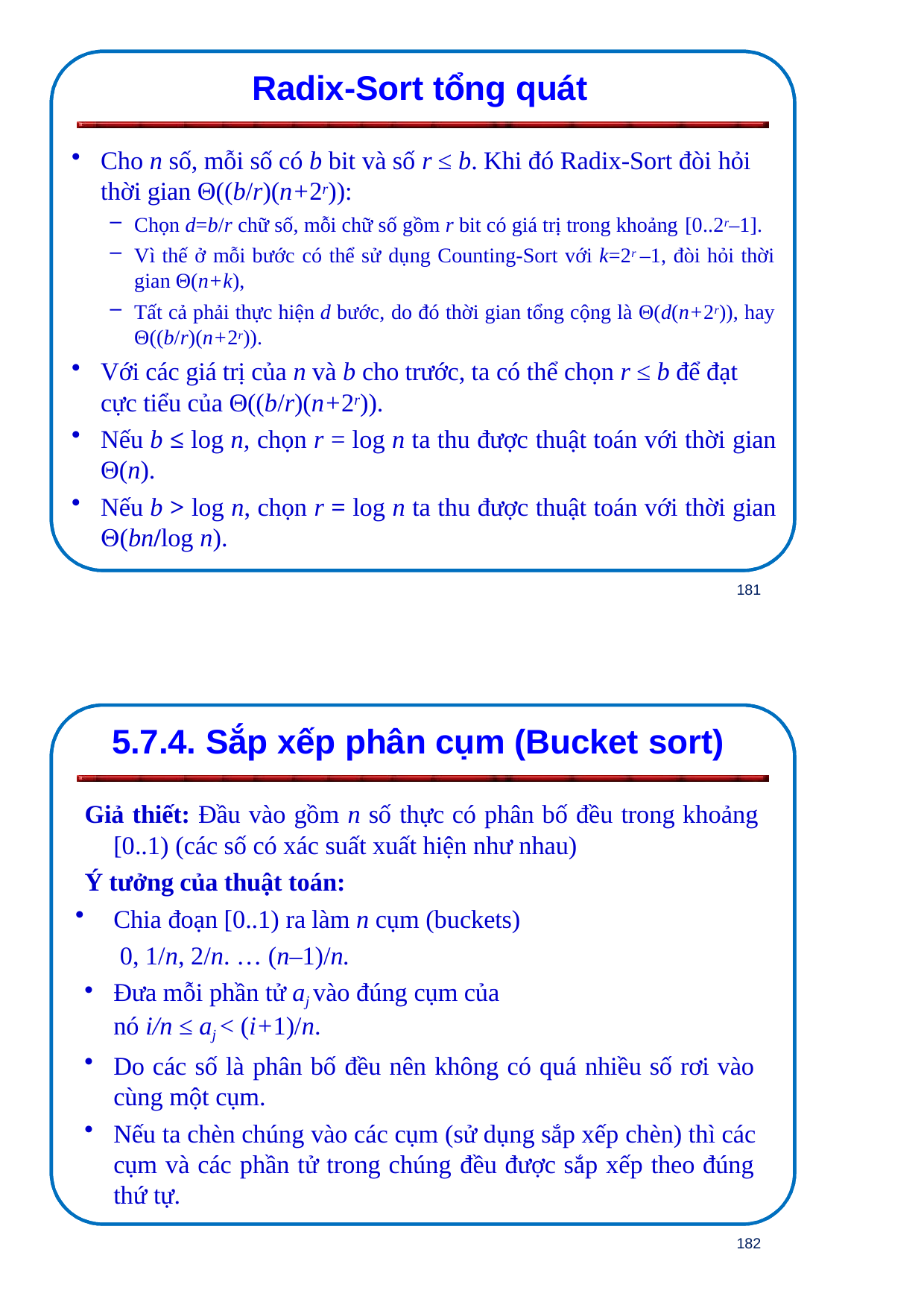

Radix-Sort tổng quát
Cho n số, mỗi số có b bit và số r ≤ b. Khi đó Radix-Sort đòi hỏi  thời gian Θ((b/r)(n+2r)):
Chọn d=b/r chữ số, mỗi chữ số gồm r bit có giá trị trong khoảng [0..2r–1].
Vì thế ở mỗi bước có thể sử dụng Counting-Sort với k=2r –1, đòi hỏi thời
gian Θ(n+k),
Tất cả phải thực hiện d bước, do đó thời gian tổng cộng là Θ(d(n+2r)), hay
Θ((b/r)(n+2r)).
Với các giá trị của n và b cho trước, ta có thể chọn r ≤ b để đạt  cực tiểu của Θ((b/r)(n+2r)).
Nếu b ≤ log n, chọn r = log n ta thu được thuật toán với thời gian
Θ(n).
Nếu b > log n, chọn r = log n ta thu được thuật toán với thời gian
Θ(bn/log n).
181

5.7.4. Sắp xếp phân cụm (Bucket sort)
Giả thiết: Đầu vào gồm n số thực có phân bố đều trong khoảng
[0..1) (các số có xác suất xuất hiện như nhau)
Ý tưởng của thuật toán:
Chia đoạn [0..1) ra làm n cụm (buckets)  0, 1/n, 2/n. … (n–1)/n.
Đưa mỗi phần tử aj vào đúng cụm của nó i/n ≤ aj < (i+1)/n.
Do các số là phân bố đều nên không có quá nhiều số rơi vào  cùng một cụm.
Nếu ta chèn chúng vào các cụm (sử dụng sắp xếp chèn) thì các  cụm và các phần tử trong chúng đều được sắp xếp theo đúng  thứ tự.
182